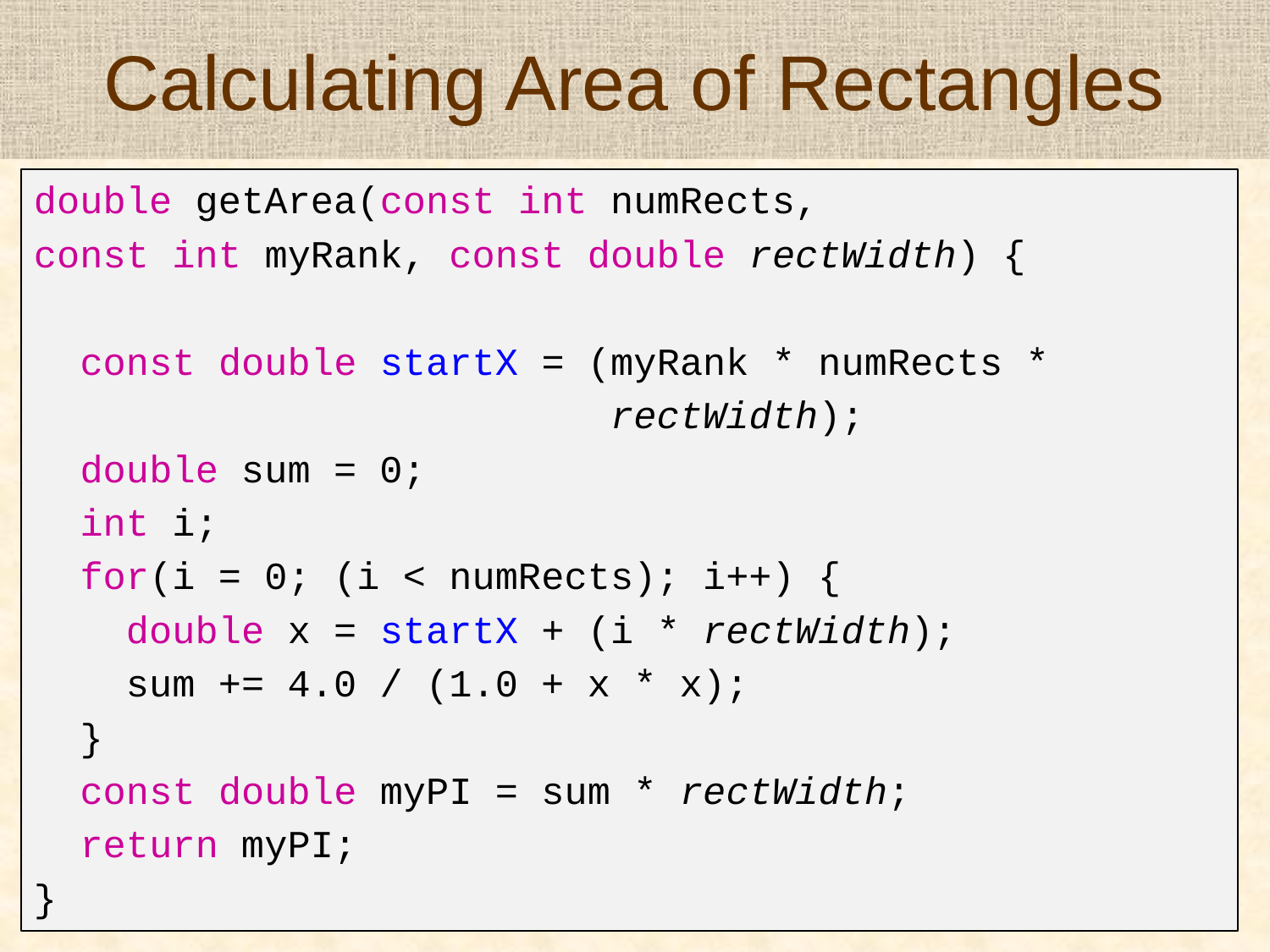

# Calculating Area of Rectangles
double getArea(const int numRects,
const int myRank, const double rectWidth) {

  const double startX = (myRank * numRects *
                         rectWidth);
  double sum = 0;
  int i;
  for(i = 0; (i < numRects); i++) {
    double x = startX + (i * rectWidth);
    sum += 4.0 / (1.0 + x * x);
  }
  const double myPI = sum * rectWidth;
  return myPI;
}